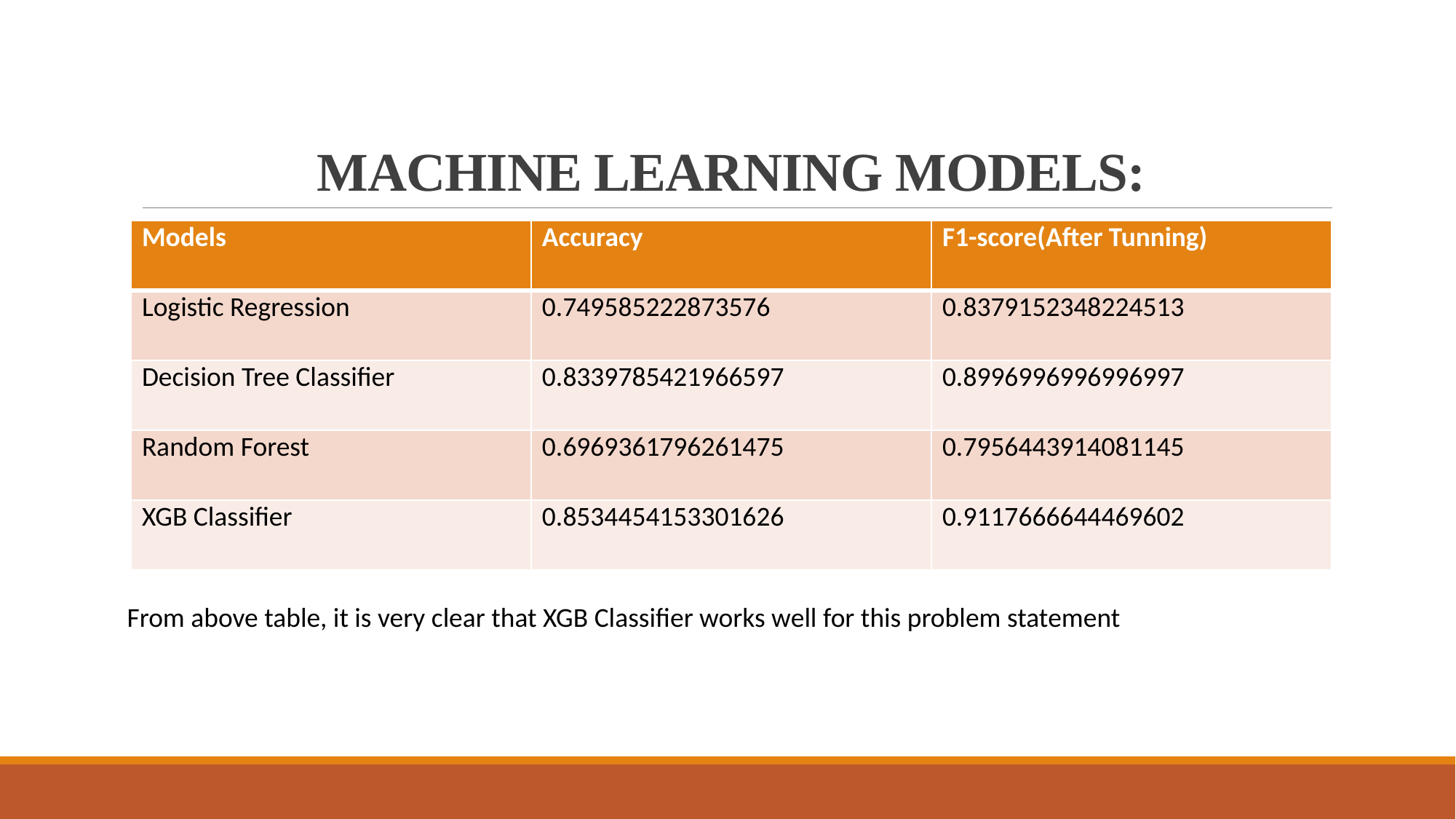

# MACHINE LEARNING MODELS:
| Models | Accuracy | F1-score(After Tunning) |
| --- | --- | --- |
| Logistic Regression | 0.749585222873576 | 0.8379152348224513 |
| Decision Tree Classifier | 0.8339785421966597 | 0.8996996996996997 |
| Random Forest | 0.6969361796261475 | 0.7956443914081145 |
| XGB Classifier | 0.8534454153301626 | 0.9117666644469602 |
From above table, it is very clear that XGB Classifier works well for this problem statement